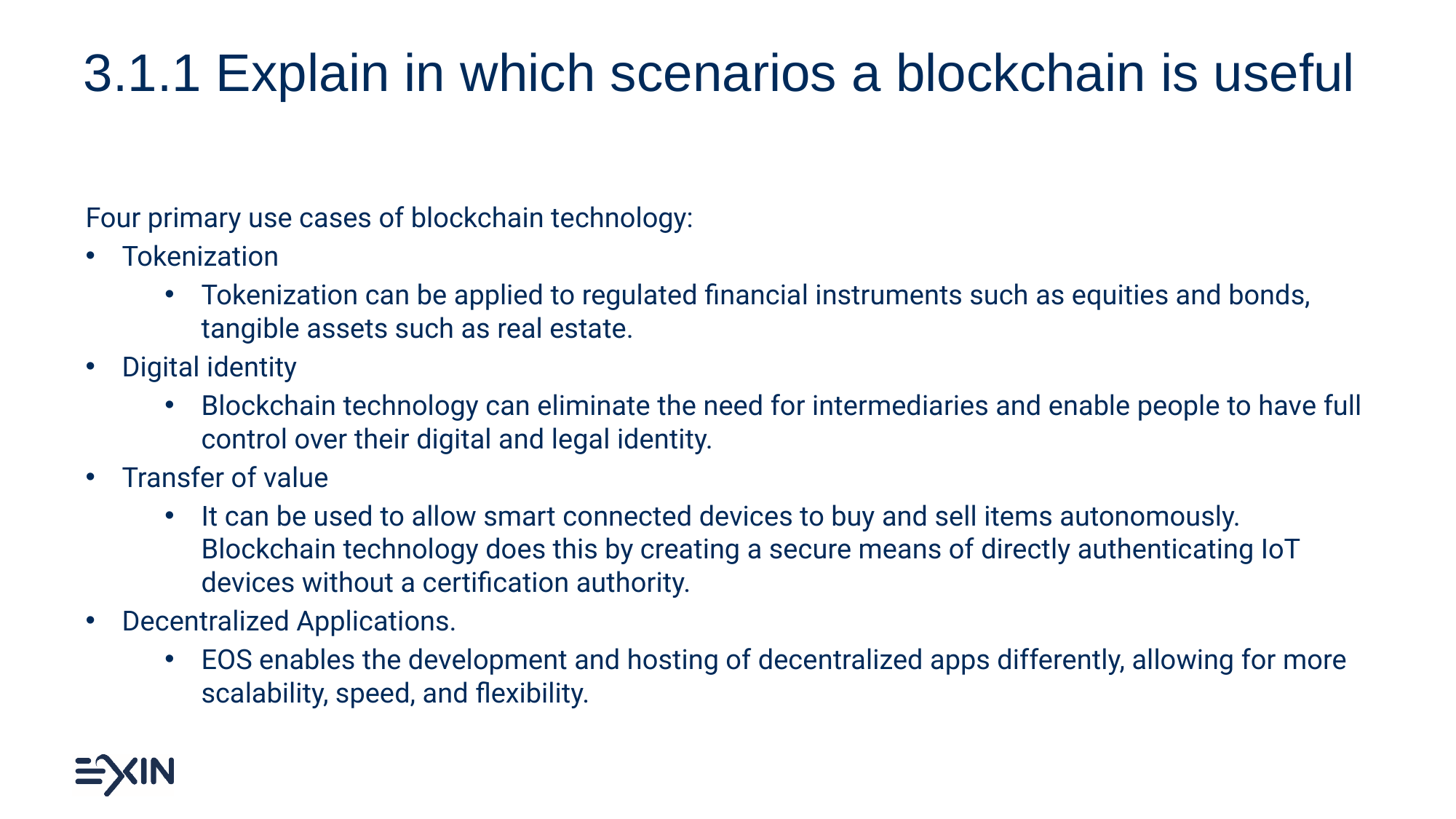

# 3.1.1 Explain in which scenarios a blockchain is useful
Four primary use cases of blockchain technology:
Tokenization
Tokenization can be applied to regulated financial instruments such as equities and bonds, tangible assets such as real estate.
Digital identity
Blockchain technology can eliminate the need for intermediaries and enable people to have full control over their digital and legal identity.
Transfer of value
It can be used to allow smart connected devices to buy and sell items autonomously. Blockchain technology does this by creating a secure means of directly authenticating IoT devices without a certification authority.
Decentralized Applications.
EOS enables the development and hosting of decentralized apps differently, allowing for more scalability, speed, and flexibility.